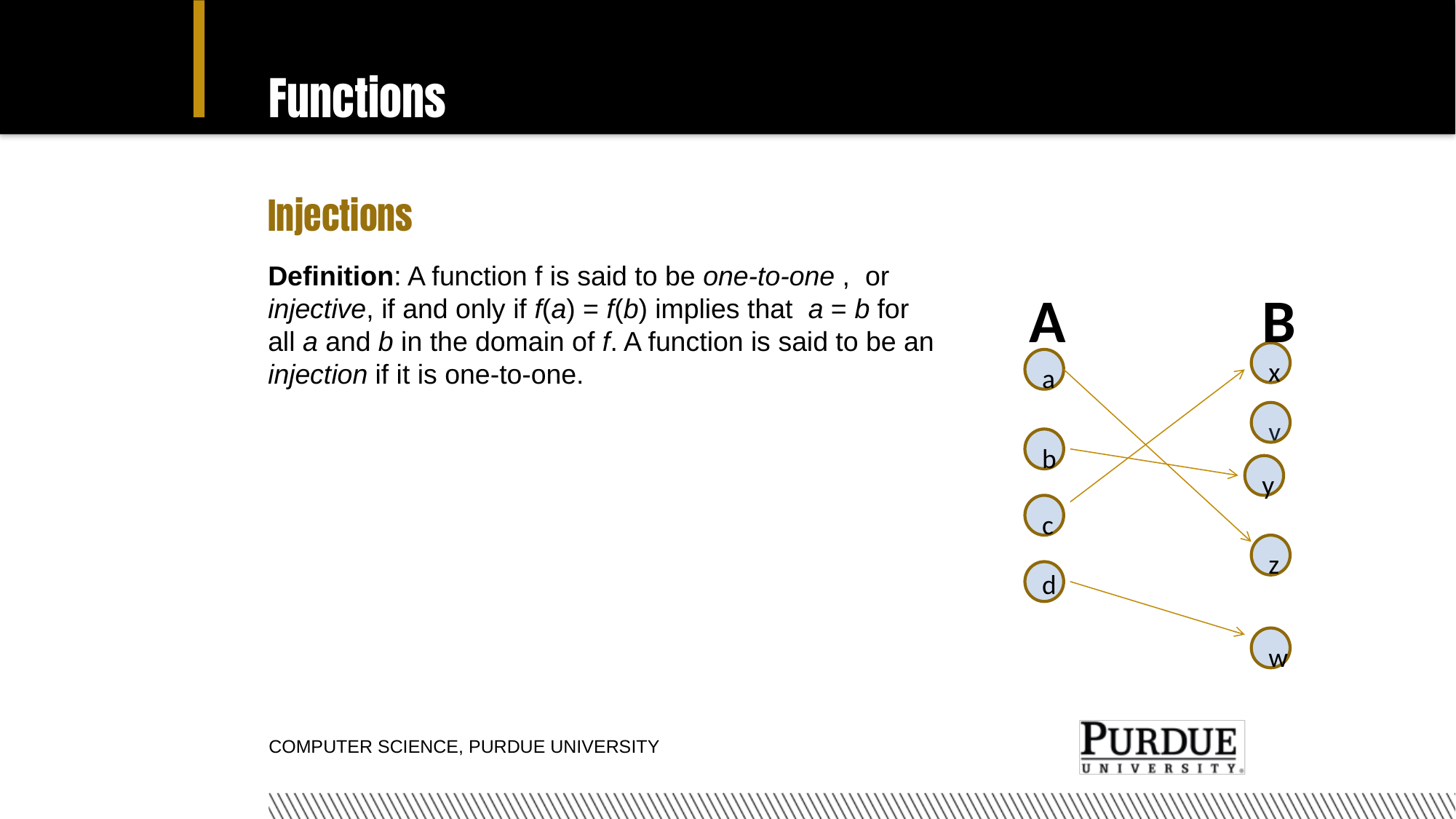

# Functions
Injections
Definition: A function f is said to be one-to-one ,  or injective, if and only if f(a) = f(b) implies that  a = b for all a and b in the domain of f. A function is said to be an injection if it is one-to-one.
A
B

x
a

b

y

c

z

d

v

w
Computer Science, Purdue University